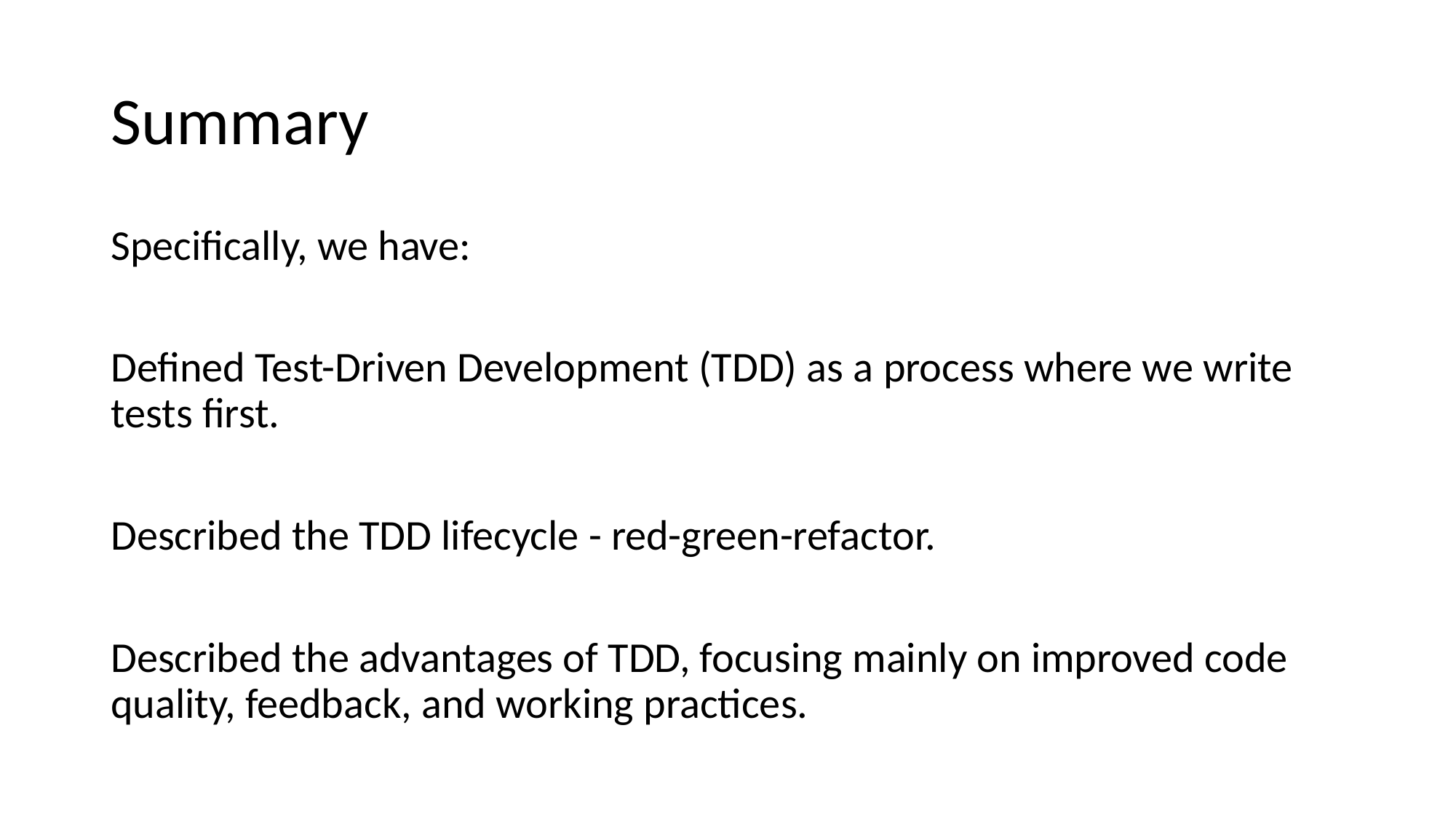

# Summary
Specifically, we have:

Defined Test-Driven Development (TDD) as a process where we write tests first.

Described the TDD lifecycle - red-green-refactor.

Described the advantages of TDD, focusing mainly on improved code quality, feedback, and working practices.